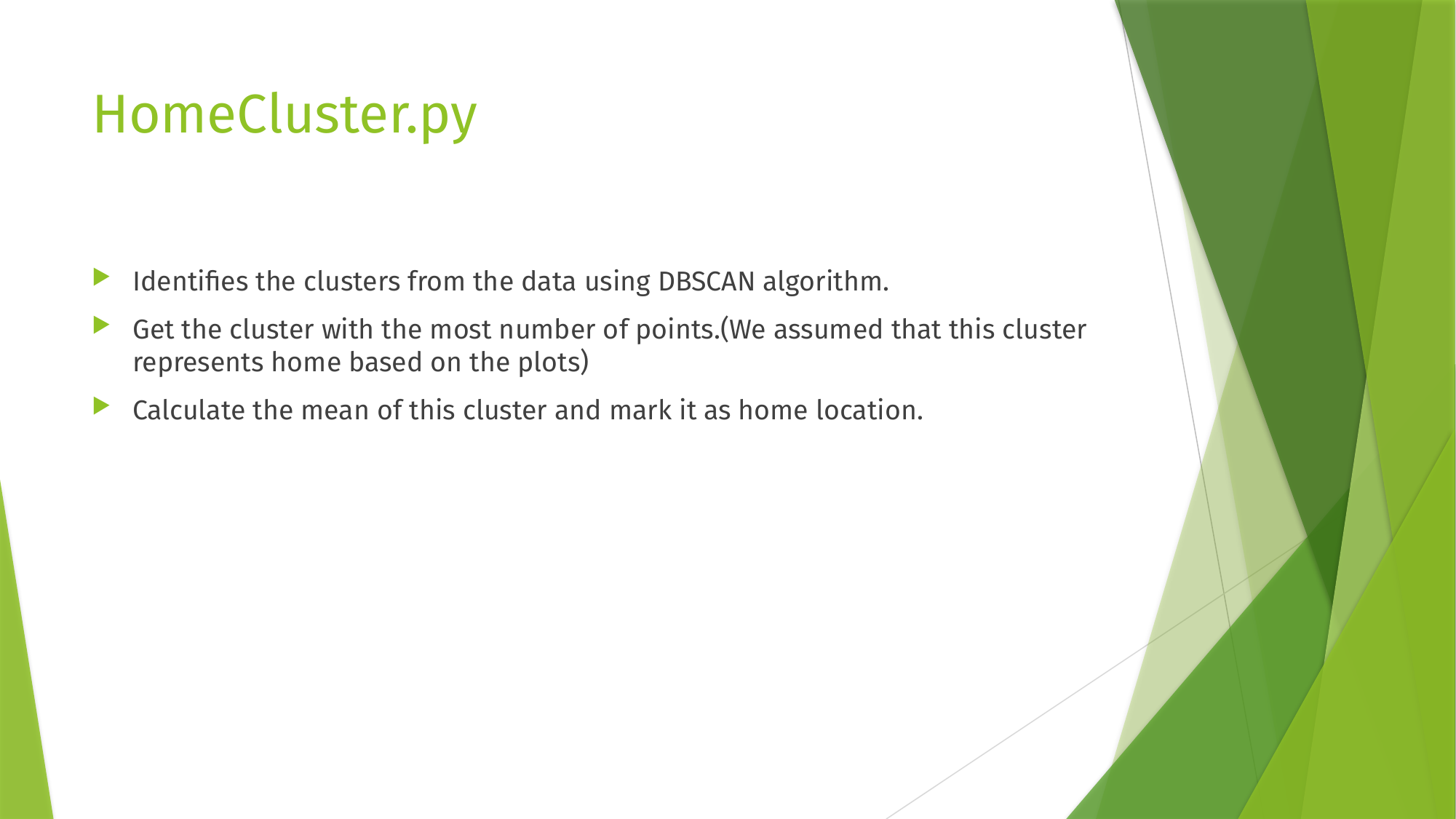

# HomeCluster.py
Identifies the clusters from the data using DBSCAN algorithm.
Get the cluster with the most number of points.(We assumed that this cluster represents home based on the plots)
Calculate the mean of this cluster and mark it as home location.